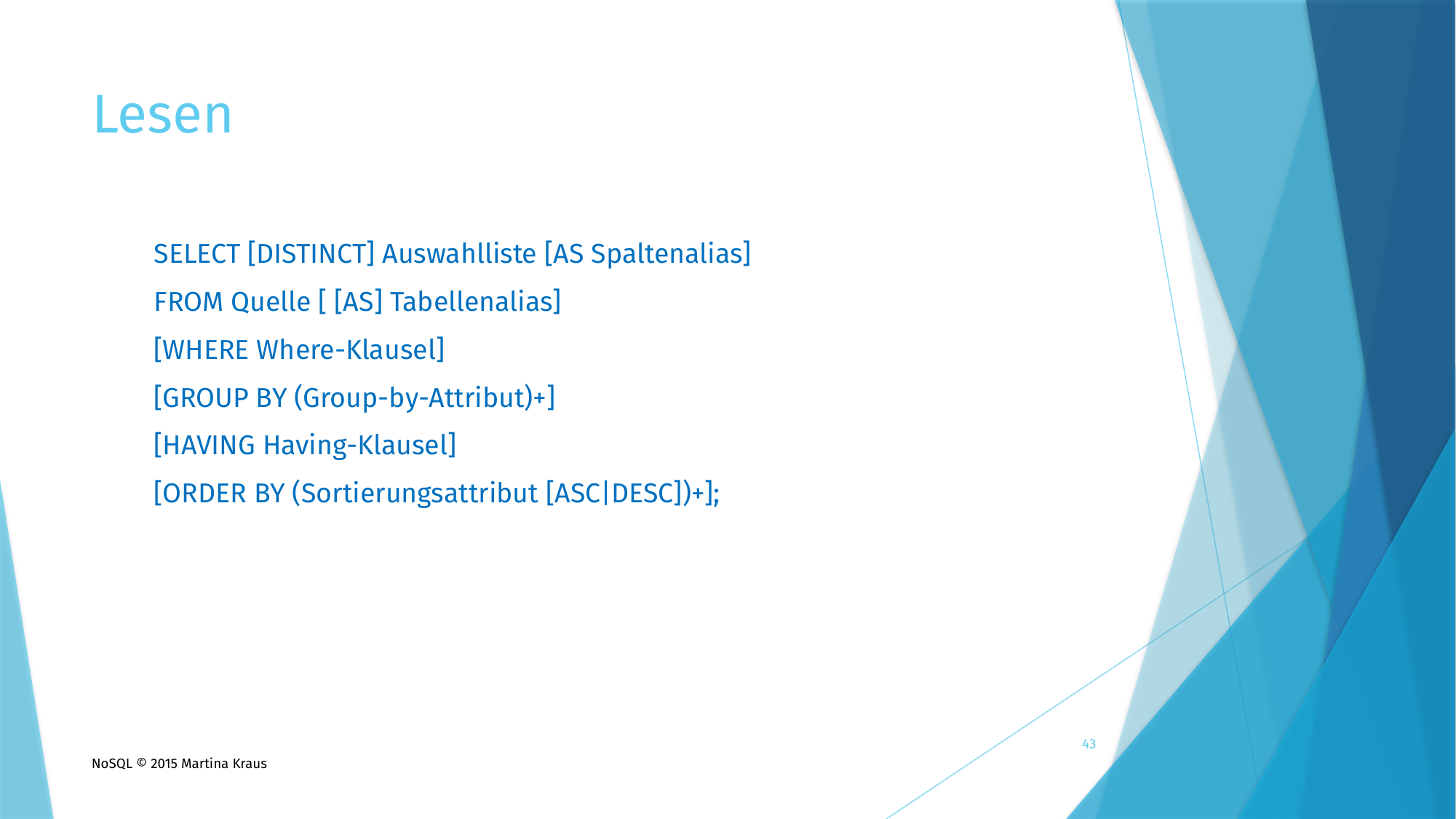

# Lesen
SELECT [DISTINCT] Auswahlliste [AS Spaltenalias]
FROM Quelle [ [AS] Tabellenalias]
[WHERE Where-Klausel]
[GROUP BY (Group-by-Attribut)+]
[HAVING Having-Klausel]
[ORDER BY (Sortierungsattribut [ASC|DESC])+];
43
NoSQL © 2015 Martina Kraus